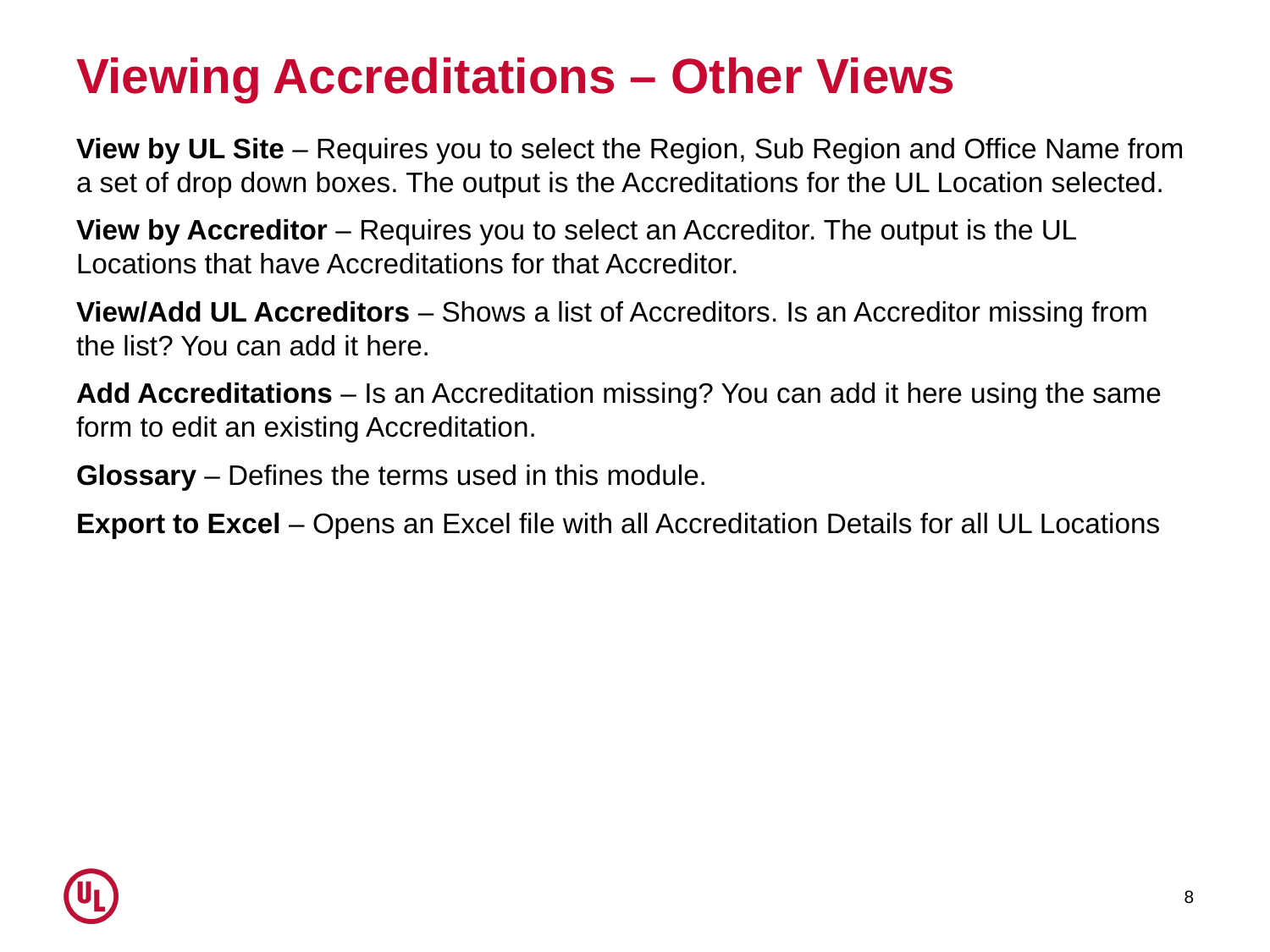

# Viewing Accreditations – Other Views
View by UL Site – Requires you to select the Region, Sub Region and Office Name from a set of drop down boxes. The output is the Accreditations for the UL Location selected.
View by Accreditor – Requires you to select an Accreditor. The output is the UL Locations that have Accreditations for that Accreditor.
View/Add UL Accreditors – Shows a list of Accreditors. Is an Accreditor missing from the list? You can add it here.
Add Accreditations – Is an Accreditation missing? You can add it here using the same form to edit an existing Accreditation.
Glossary – Defines the terms used in this module.
Export to Excel – Opens an Excel file with all Accreditation Details for all UL Locations

8